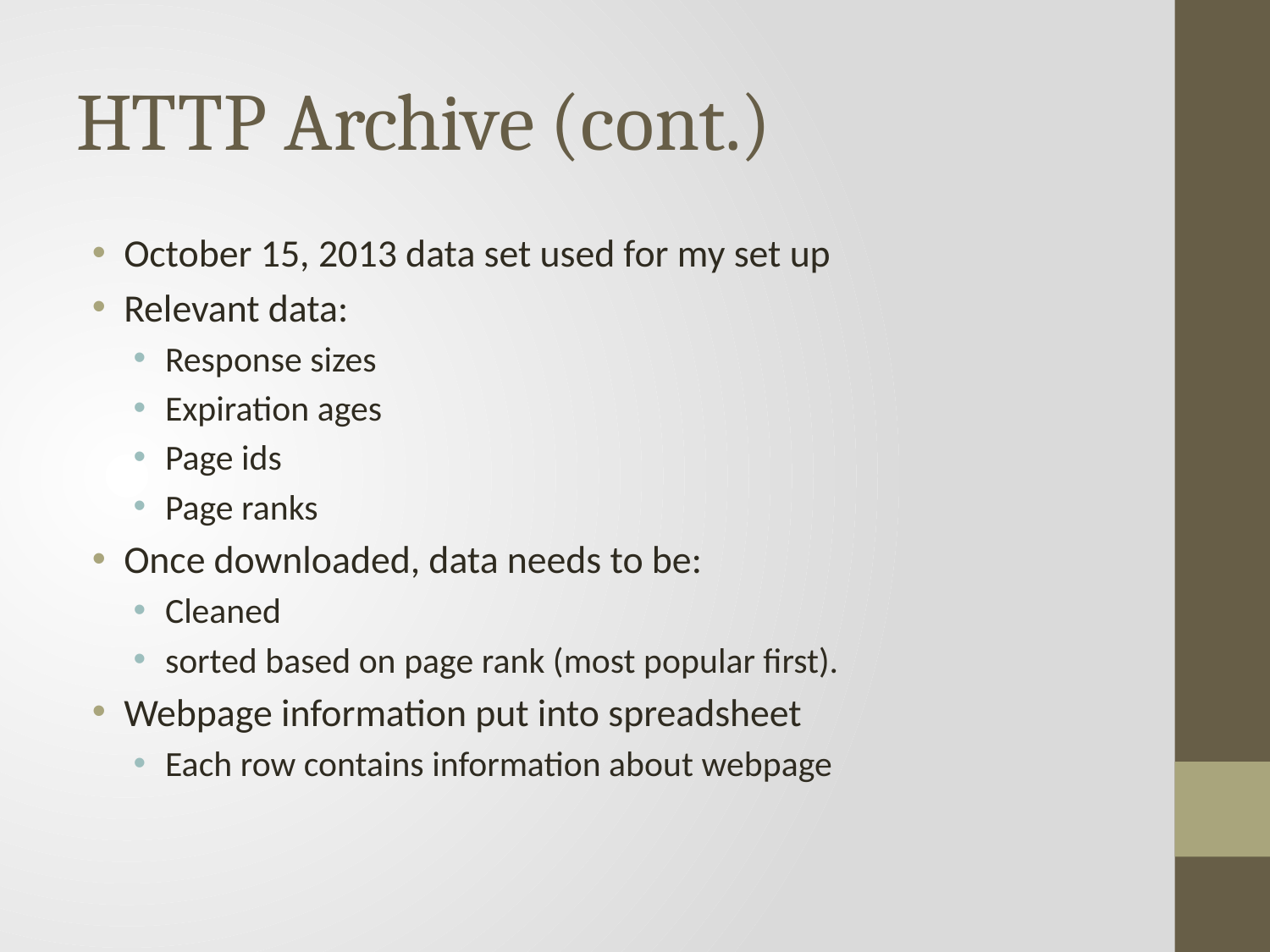

# HTTP Archive (cont.)
October 15, 2013 data set used for my set up
Relevant data:
Response sizes
Expiration ages
Page ids
Page ranks
Once downloaded, data needs to be:
Cleaned
sorted based on page rank (most popular first).
Webpage information put into spreadsheet
Each row contains information about webpage